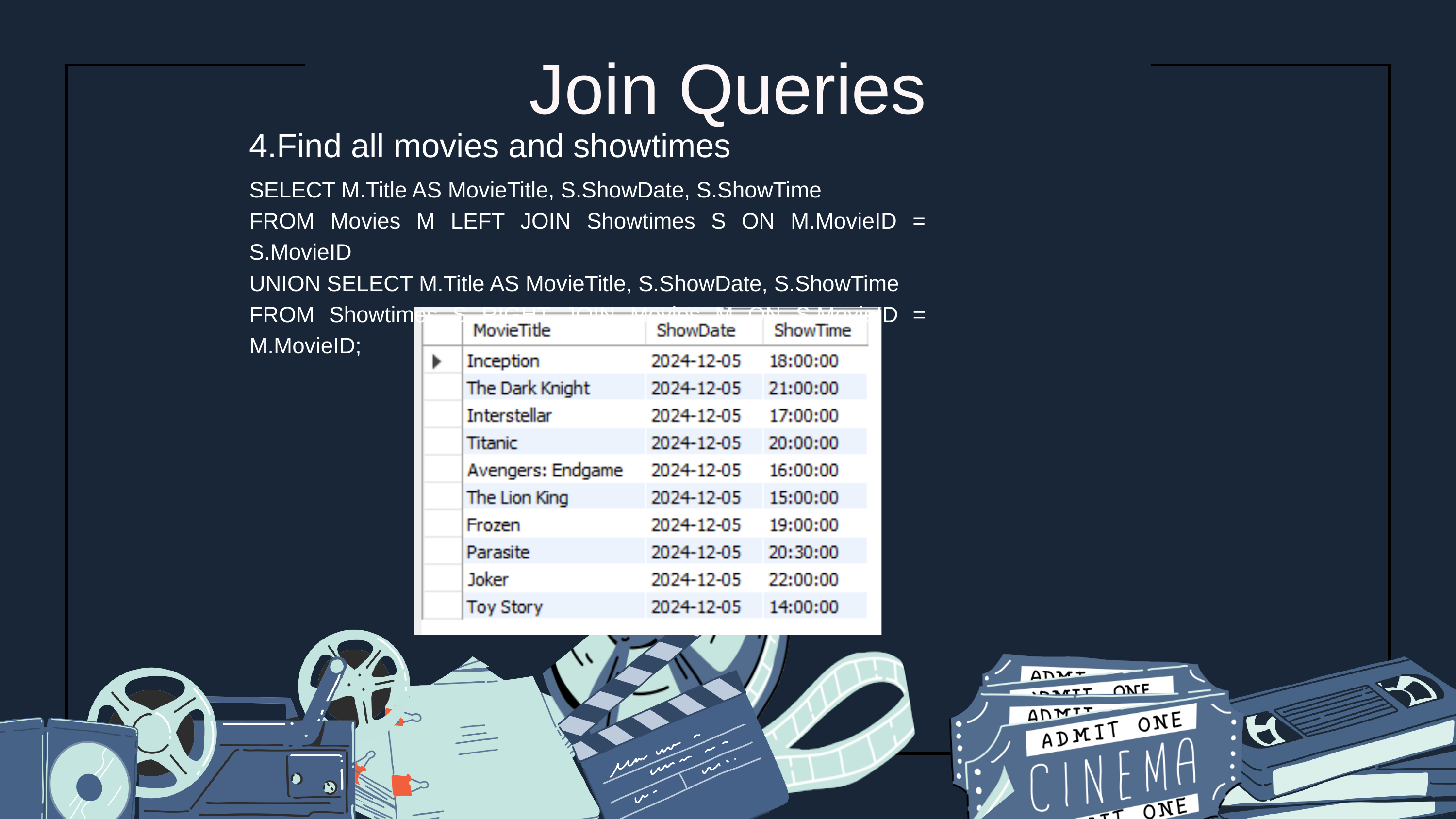

Join Queries

4.Find all movies and showtimes
SELECT M.Title AS MovieTitle, S.ShowDate, S.ShowTime
FROM Movies M LEFT JOIN Showtimes S ON M.MovieID = S.MovieID
UNION SELECT M.Title AS MovieTitle, S.ShowDate, S.ShowTime
FROM Showtimes S RIGHT JOIN Movies M ON S.MovieID = M.MovieID;